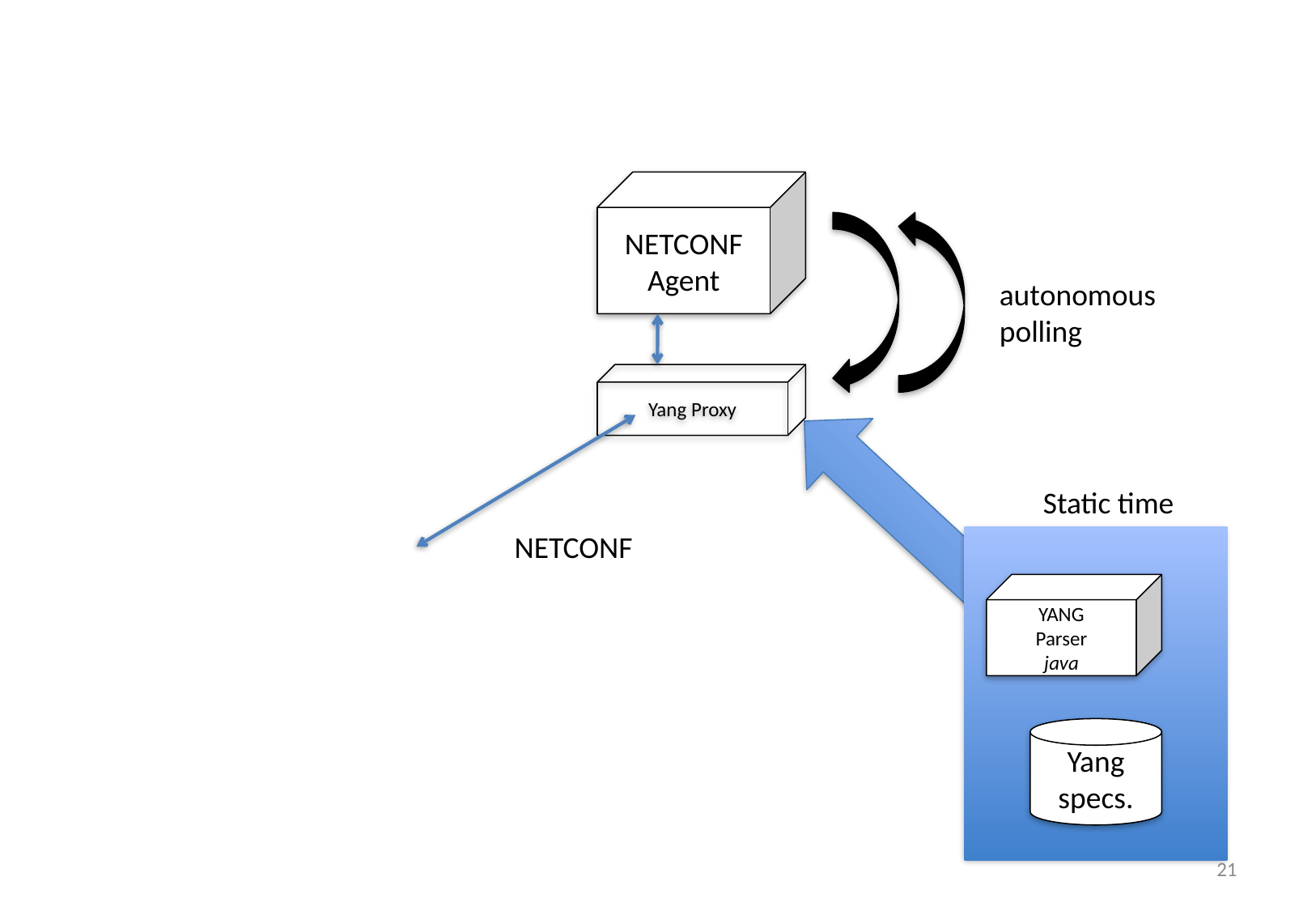

NETCONF
Agent

autonomous
polling
Yang Proxy

Static time
NETCONF

YANG
Parser
java
Yang specs.
21